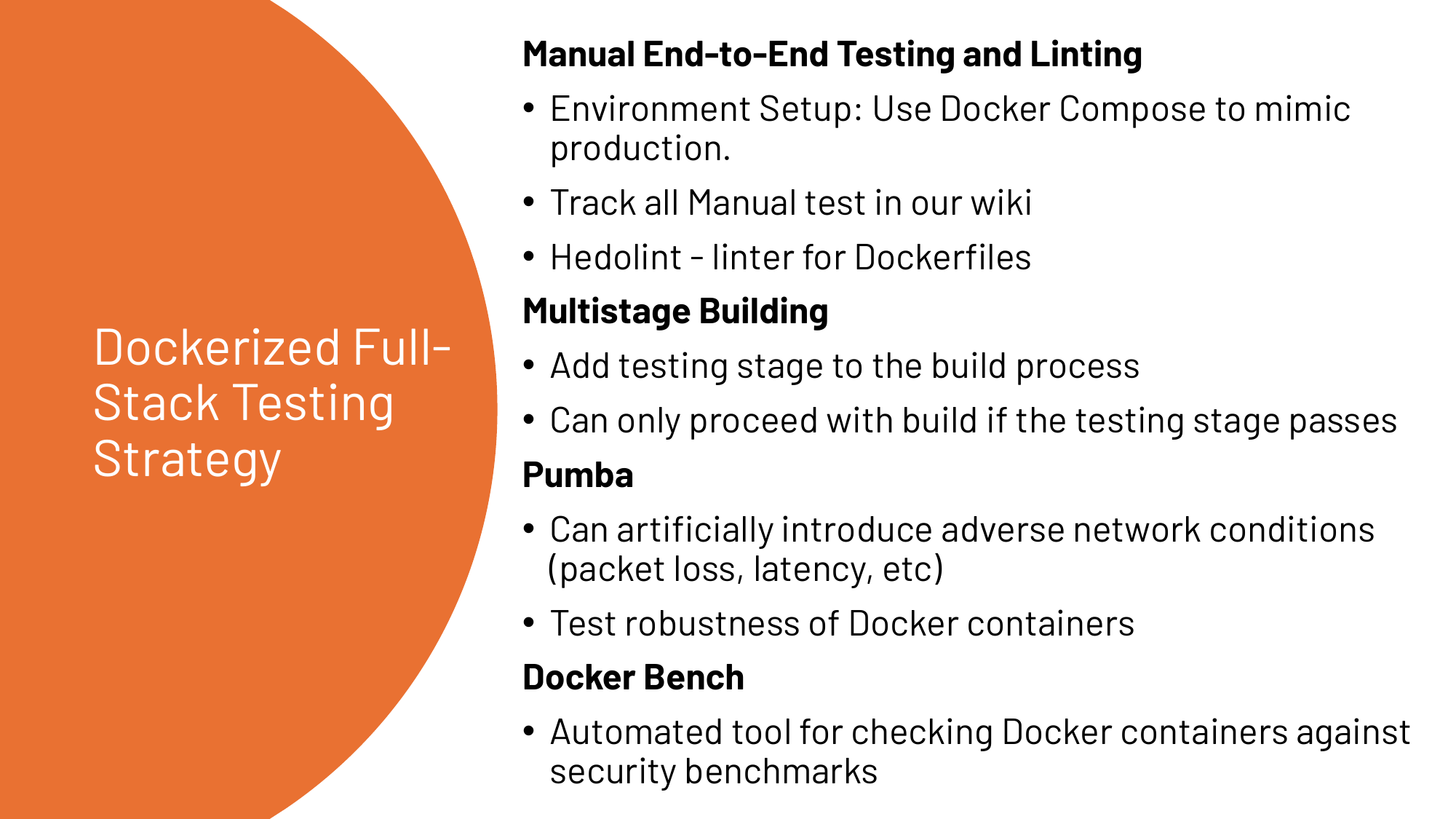

Manual End-to-End Testing and Linting
Environment Setup: Use Docker Compose to mimic production.
Track all Manual test in our wiki
Hedolint - linter for Dockerfiles
Multistage Building
Add testing stage to the build process
Can only proceed with build if the testing stage passes
Pumba
Can artificially introduce adverse network conditions (packet loss, latency, etc)
Test robustness of Docker containers
Docker Bench
Automated tool for checking Docker containers against security benchmarks

# Dockerized Full-Stack Testing Strategy